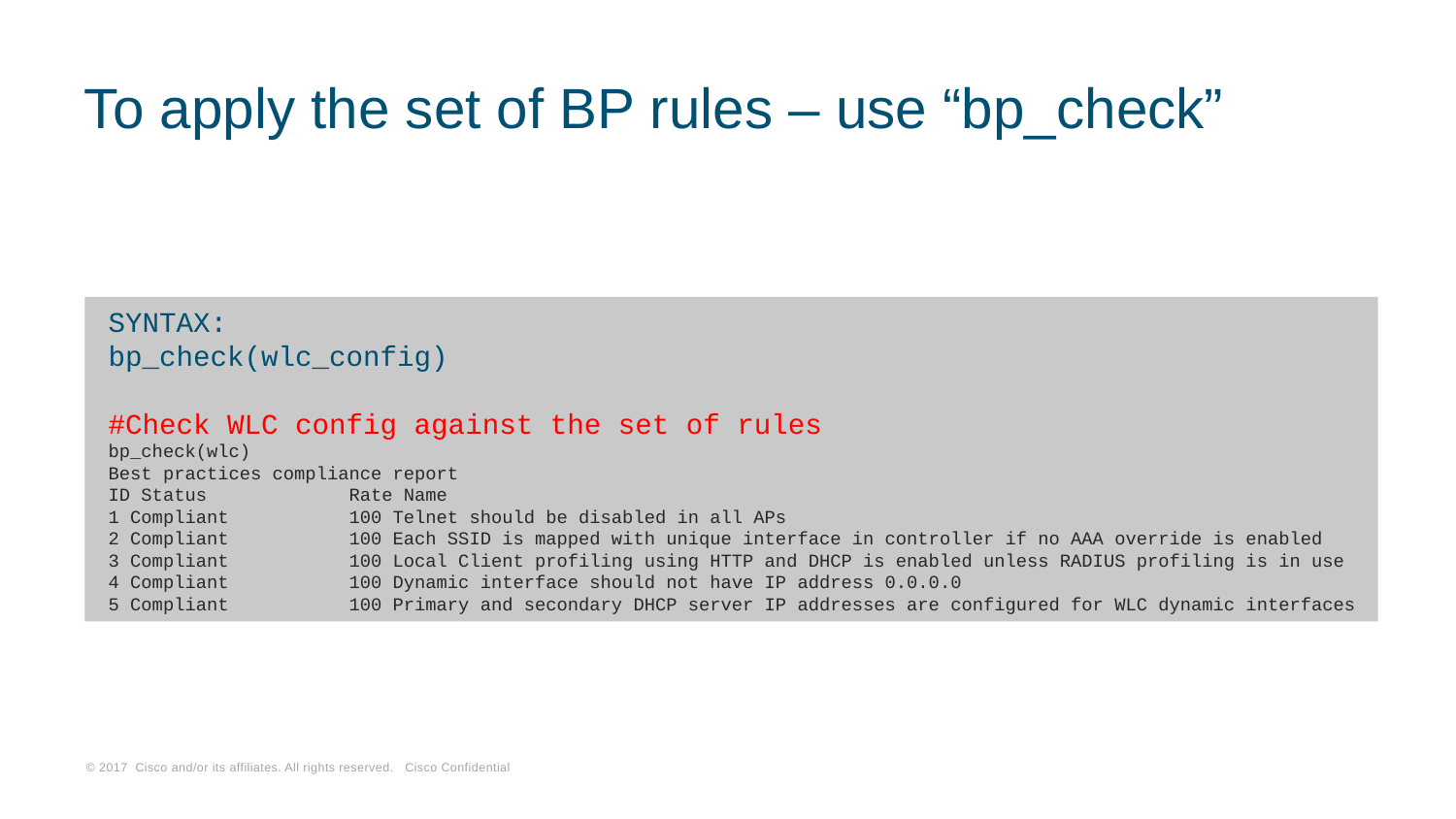

# To apply the set of BP rules – use “bp_check”
SYNTAX:
bp_check(wlc_config)

#Check WLC config against the set of rules
bp_check(wlc)
Best practices compliance report
ID Status             Rate Name
1 Compliant           100 Telnet should be disabled in all APs
2 Compliant           100 Each SSID is mapped with unique interface in controller if no AAA override is enabled
3 Compliant           100 Local Client profiling using HTTP and DHCP is enabled unless RADIUS profiling is in use
4 Compliant           100 Dynamic interface should not have IP address 0.0.0.0
5 Compliant           100 Primary and secondary DHCP server IP addresses are configured for WLC dynamic interfaces